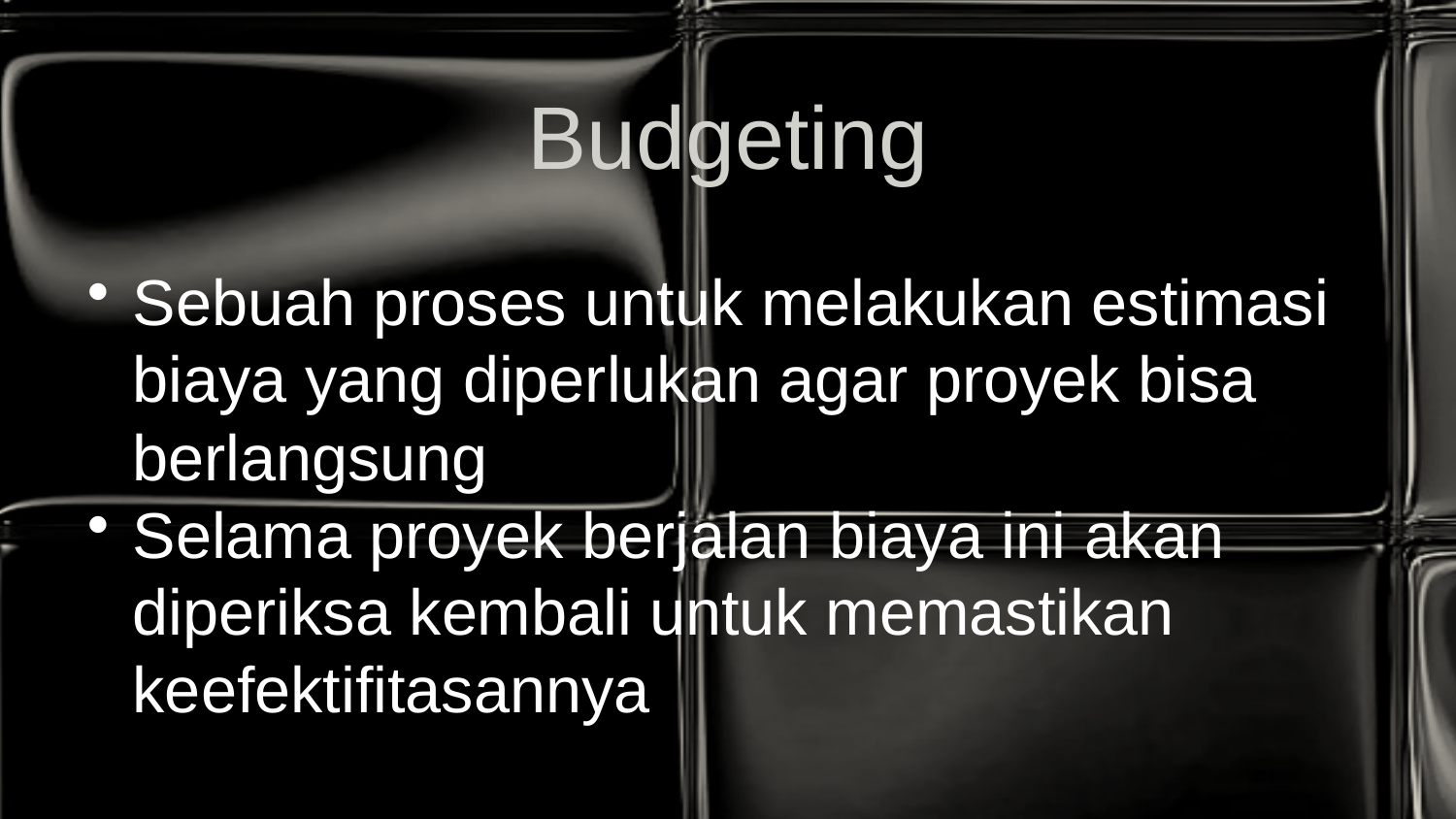

# Budgeting
Sebuah proses untuk melakukan estimasi biaya yang diperlukan agar proyek bisa berlangsung
Selama proyek berjalan biaya ini akan diperiksa kembali untuk memastikan keefektifitasannya